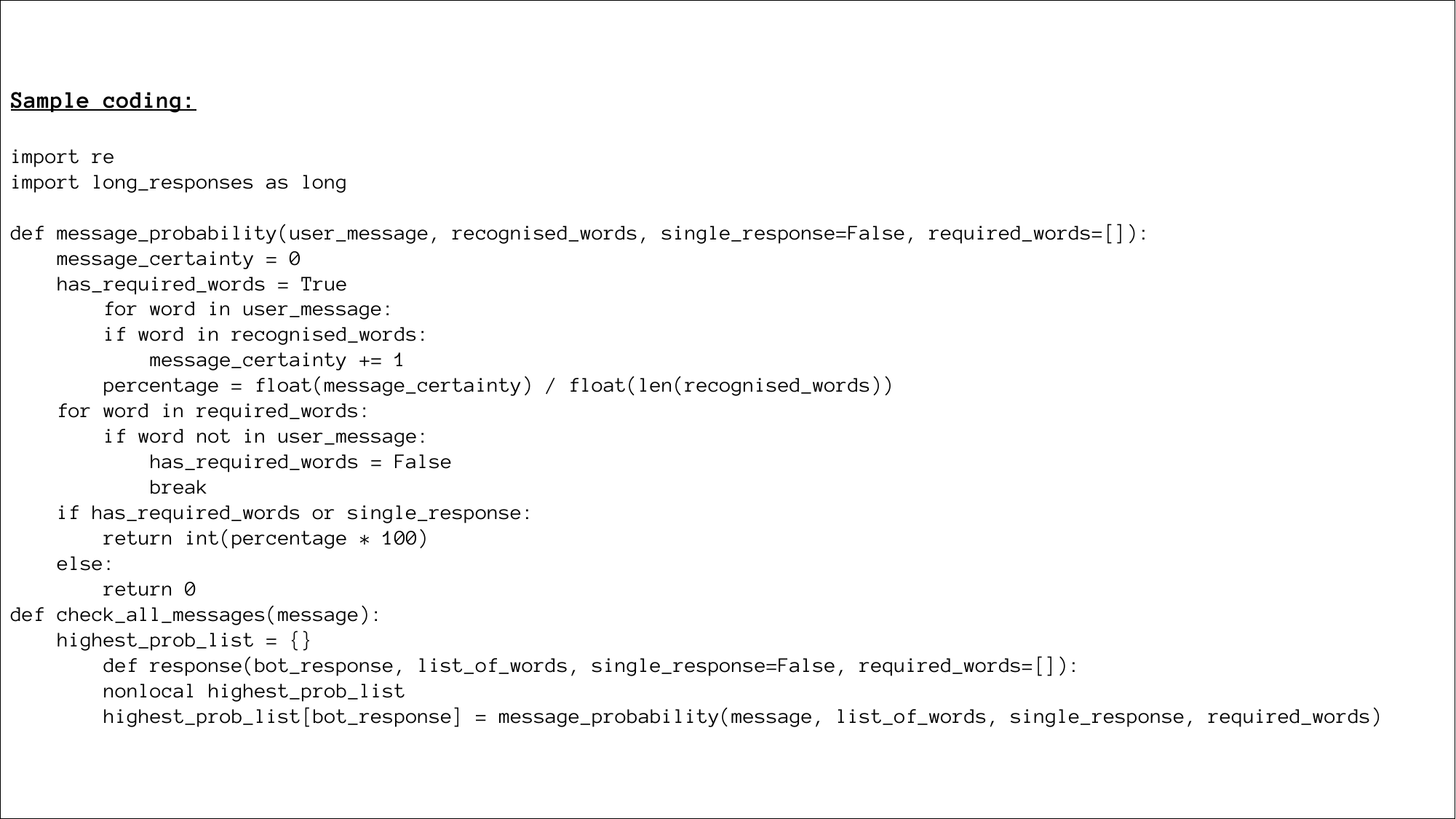

Sample coding:

import re
import long_responses as long
def message_probability(user_message, recognised_words, single_response=False, required_words=[]):
    message_certainty = 0
    has_required_words = True
        for word in user_message:
        if word in recognised_words:
            message_certainty += 1
        percentage = float(message_certainty) / float(len(recognised_words))
    for word in required_words:
        if word not in user_message:
            has_required_words = False
            break
    if has_required_words or single_response:
        return int(percentage * 100)
    else:
        return 0
def check_all_messages(message):
    highest_prob_list = {}
        def response(bot_response, list_of_words, single_response=False, required_words=[]):
        nonlocal highest_prob_list
        highest_prob_list[bot_response] = message_probability(message, list_of_words, single_response, required_words)